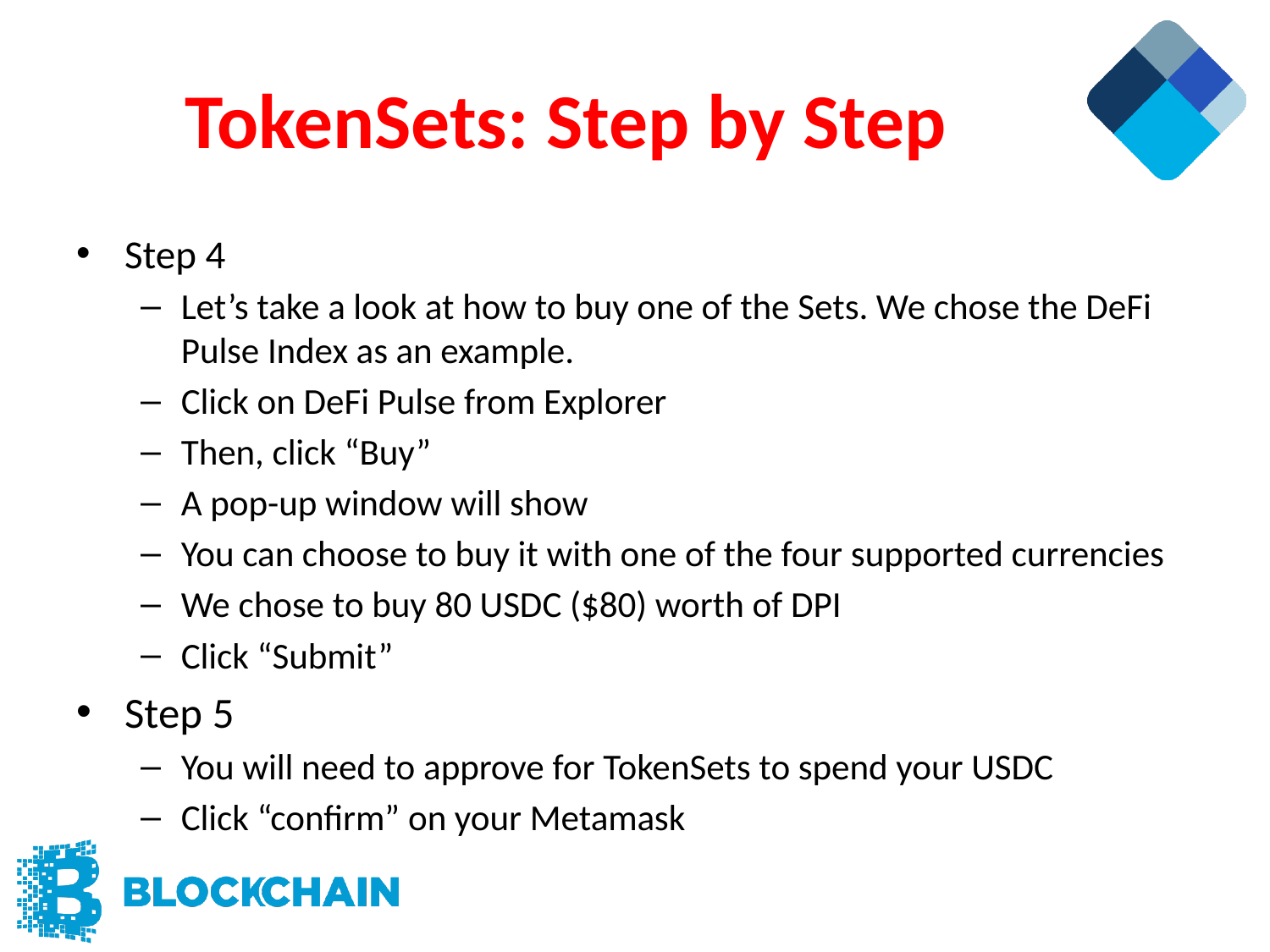

# TokenSets: Step by Step
Step 4
Let’s take a look at how to buy one of the Sets. We chose the DeFi Pulse Index as an example.
Click on DeFi Pulse from Explorer
Then, click “Buy”
A pop-up window will show
You can choose to buy it with one of the four supported currencies
We chose to buy 80 USDC ($80) worth of DPI
Click “Submit”
Step 5
You will need to approve for TokenSets to spend your USDC
Click “confirm” on your Metamask